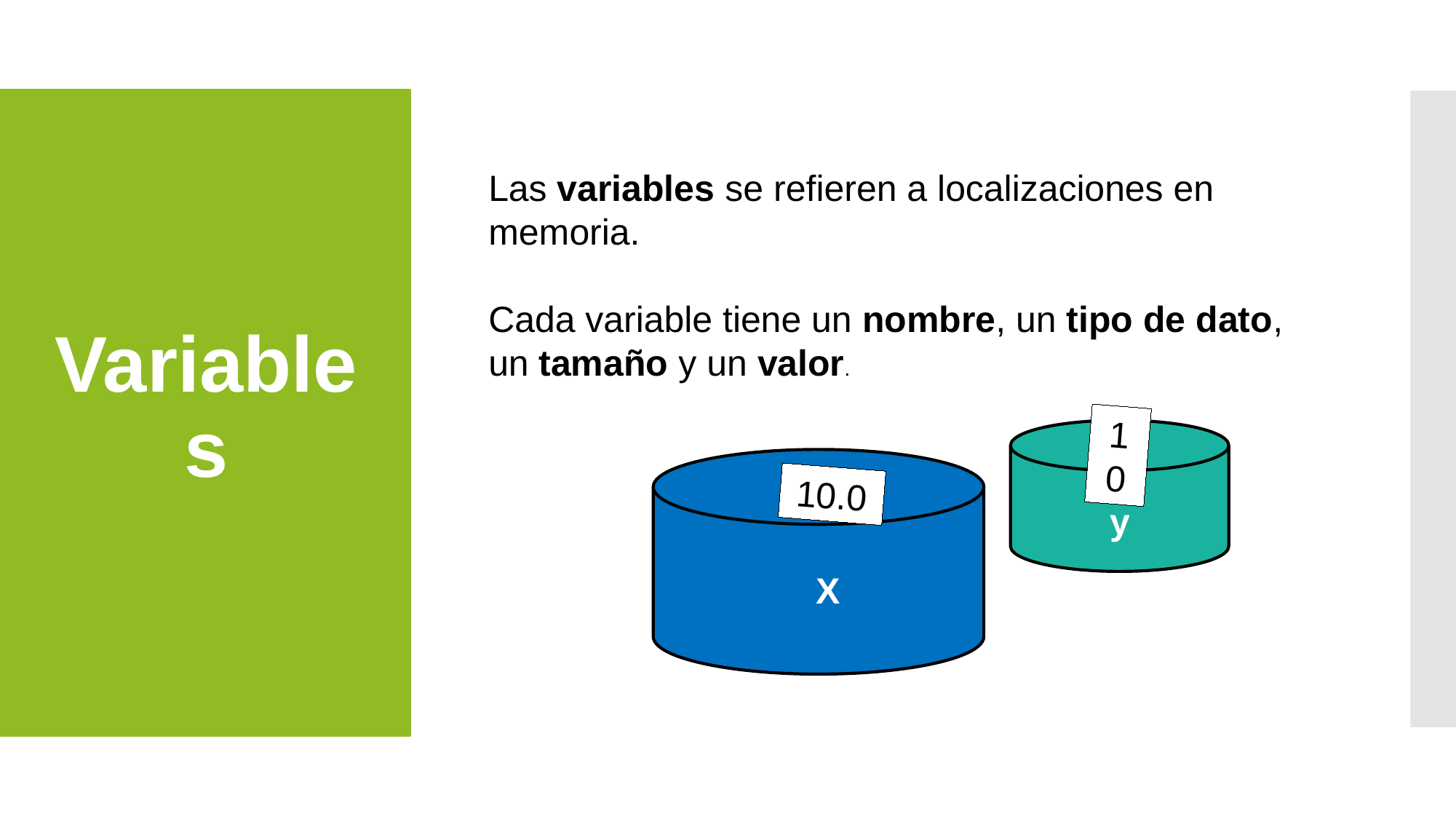

# Variables
Las variables se refieren a localizaciones en memoria.

Cada variable tiene un nombre, un tipo de dato, un tamaño y un valor.
10

10.0
y
X